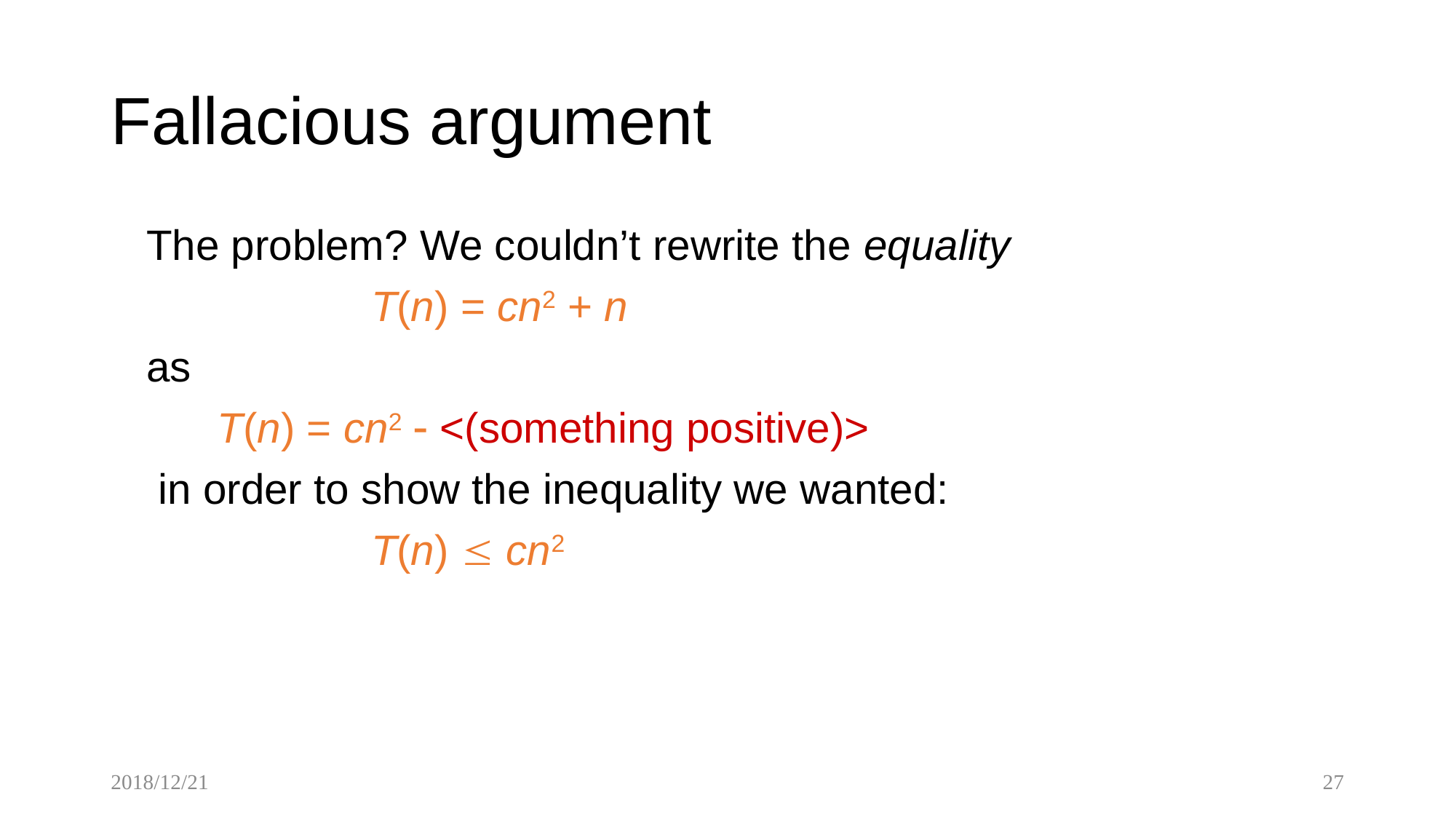

# Fallacious argument
   The problem? We couldn’t rewrite the equality
                      T(n) = cn2 + n
   as
         T(n) = cn2 − <(something positive)>
    in order to show the inequality we wanted:
                      T(n) ≤ cn2
2018/12/21
27